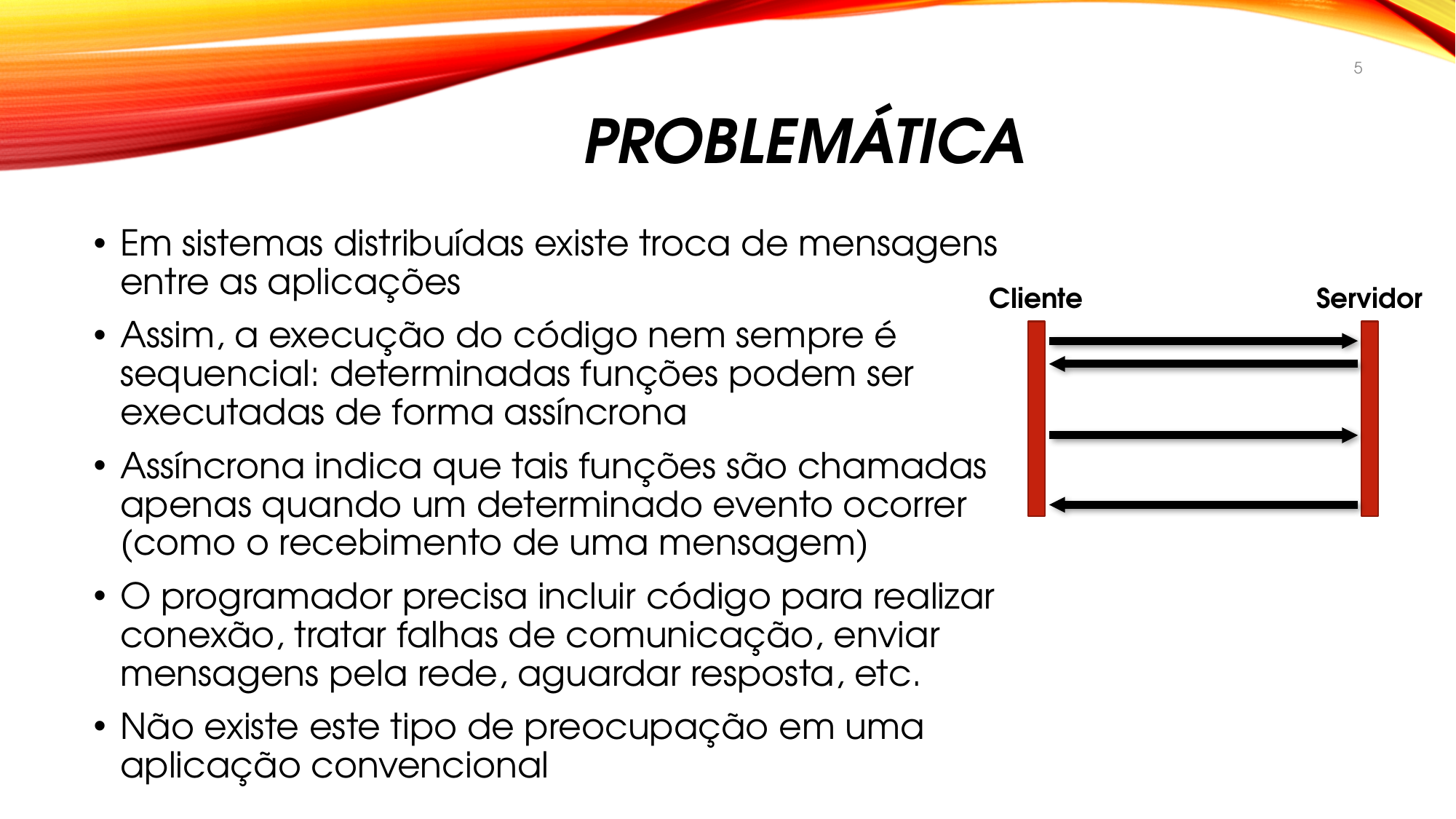

5
# PROBLEMÁTICA
Em sistemas distribuídas existe troca de mensagens entre as aplicações
Assim, a execução do código nem sempre é sequencial: determinadas funções podem ser executadas de forma assíncrona
Assíncrona indica que tais funções são chamadas apenas quando um determinado evento ocorrer (como o recebimento de uma mensagem)
O programador precisa incluir código para realizar conexão, tratar falhas de comunicação, enviar mensagens pela rede, aguardar resposta, etc.
Não existe este tipo de preocupação em uma aplicação convencional
Servidor
Cliente